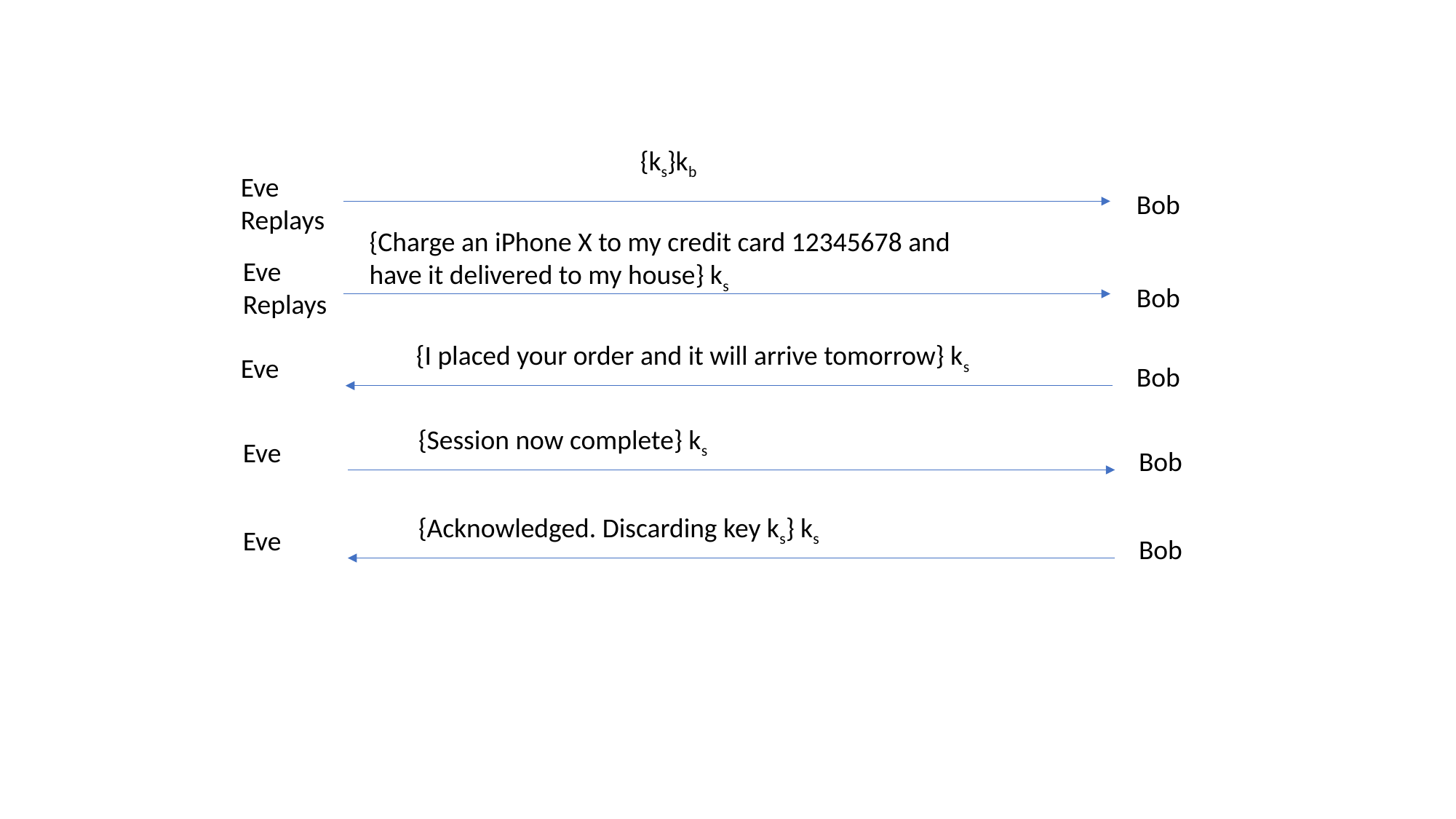

{ks}kb
Eve Replays
Bob
{Charge an iPhone X to my credit card 12345678 and have it delivered to my house} ks
Eve Replays
Bob
{I placed your order and it will arrive tomorrow} ks
Eve
Bob
{Session now complete} ks
Eve
Bob
{Acknowledged. Discarding key ks} ks
Eve
Bob